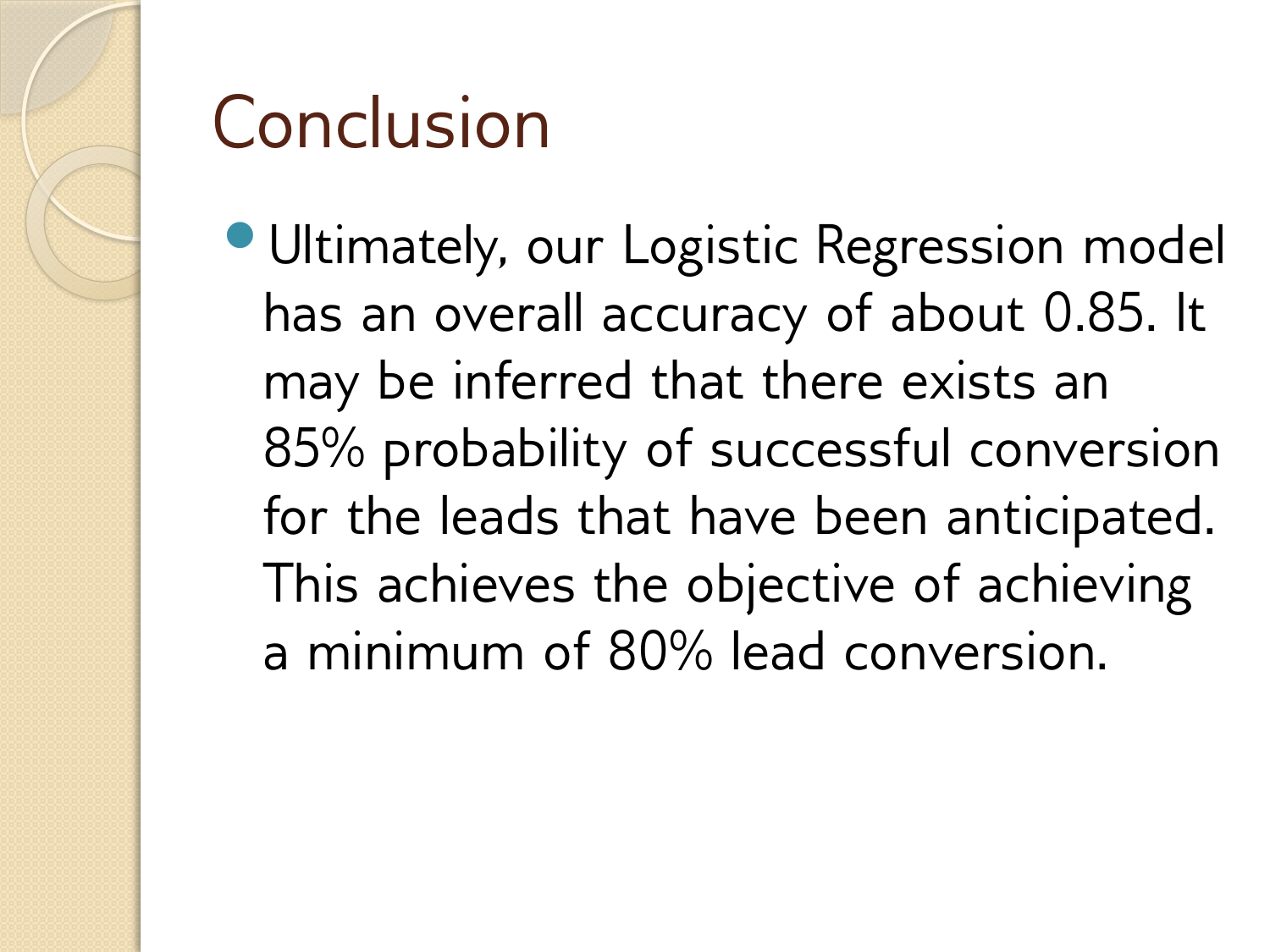

# Conclusion
Ultimately, our Logistic Regression model has an overall accuracy of about 0.85. It may be inferred that there exists an 85% probability of successful conversion for the leads that have been anticipated. This achieves the objective of achieving a minimum of 80% lead conversion.